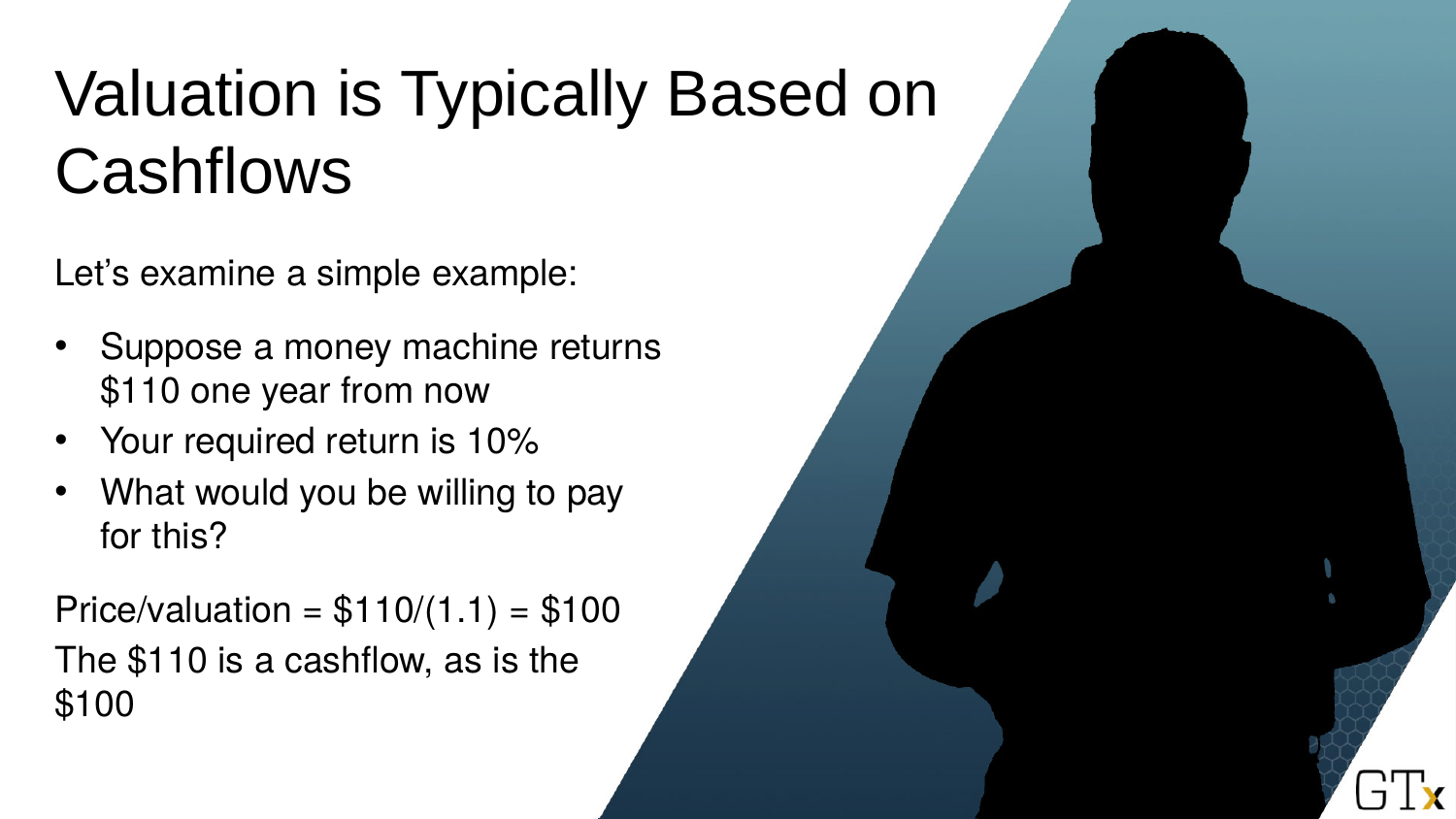

# Valuation is Typically Based on Cashflows
Let’s examine a simple example:

Suppose a money machine returns $110 one year from now
Your required return is 10%
What would you be willing to pay for this?

Price/valuation = $110/(1.1) = $100
The $110 is a cashflow, as is the $100